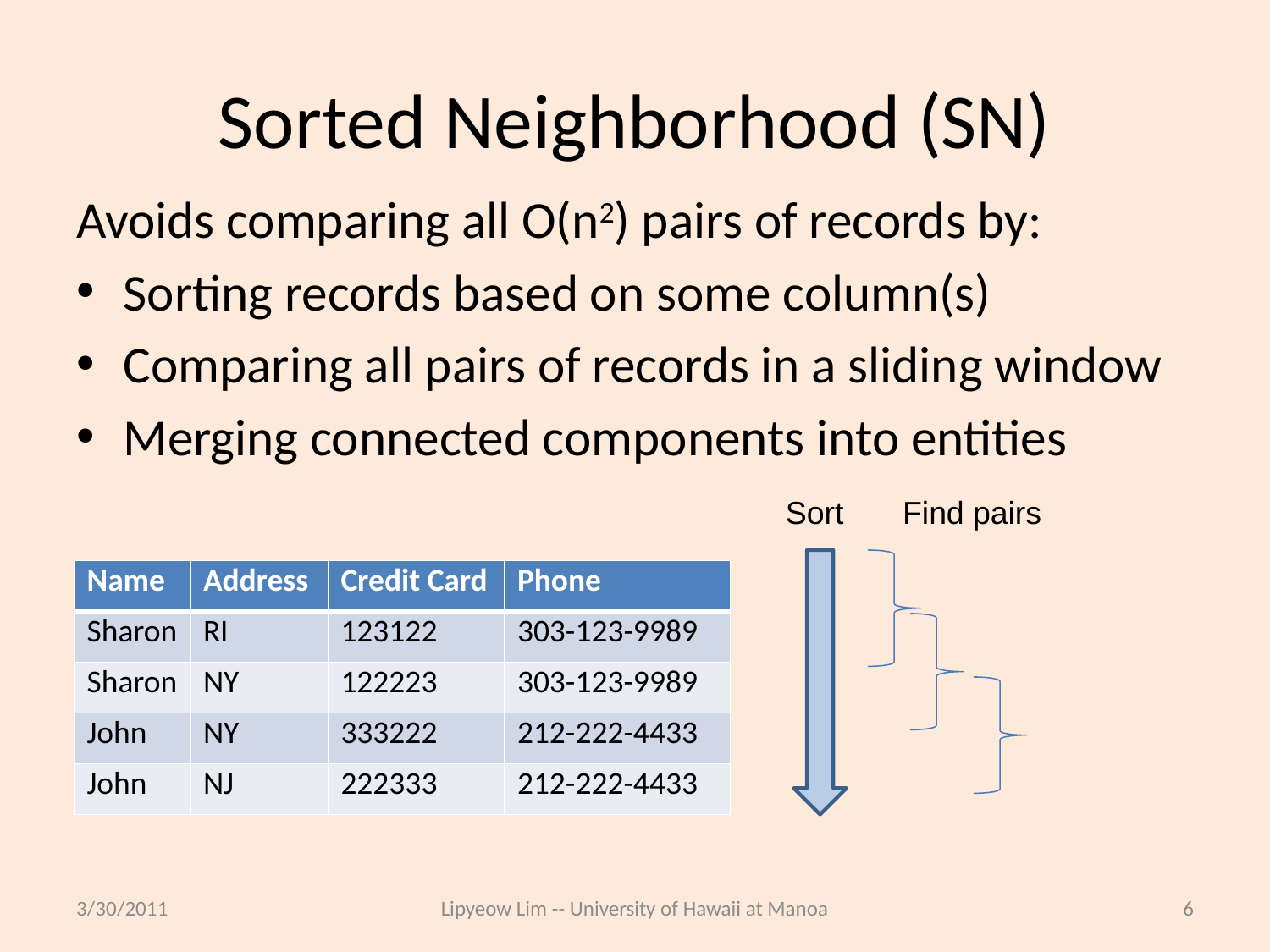

# Sorted Neighborhood (SN)
Avoids comparing all O(n2) pairs of records by:
Sorting records based on some column(s)
Comparing all pairs of records in a sliding window
Merging connected components into entities
Sort
Find pairs

| Name | Address | Credit Card | Phone |
| --- | --- | --- | --- |
| Sharon | RI | 123122 | 303-123-9989 |
| Sharon | NY | 122223 | 303-123-9989 |
| John | NY | 333222 | 212-222-4433 |
| John | NJ | 222333 | 212-222-4433 |

3/30/2011
Lipyeow Lim -- University of Hawaii at Manoa
6